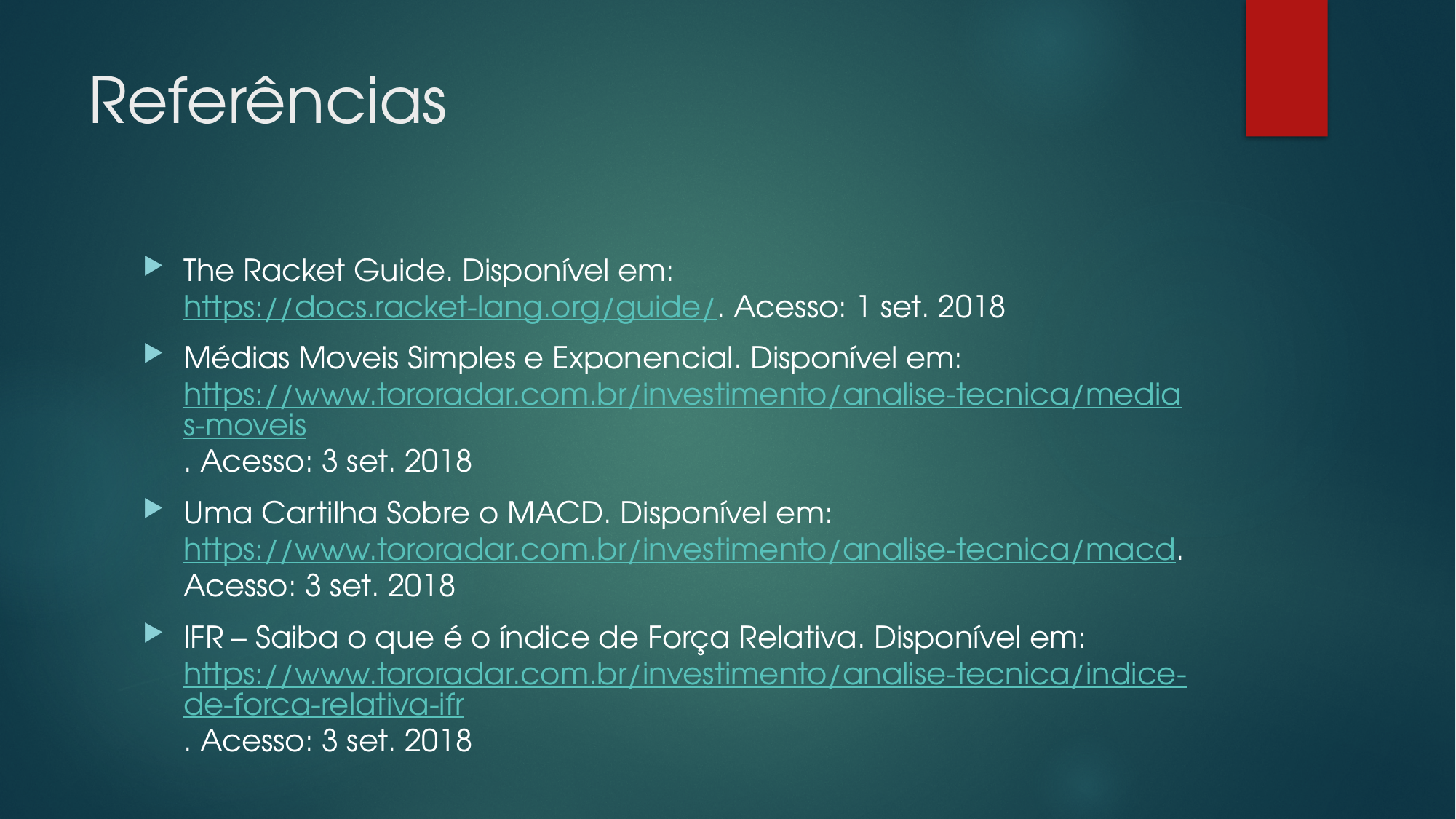

# Referências
The Racket Guide. Disponível em: https://docs.racket-lang.org/guide/. Acesso: 1 set. 2018
Médias Moveis Simples e Exponencial. Disponível em: https://www.tororadar.com.br/investimento/analise-tecnica/medias-moveis. Acesso: 3 set. 2018
Uma Cartilha Sobre o MACD. Disponível em: https://www.tororadar.com.br/investimento/analise-tecnica/macd. Acesso: 3 set. 2018
IFR – Saiba o que é o índice de Força Relativa. Disponível em: https://www.tororadar.com.br/investimento/analise-tecnica/indice-de-forca-relativa-ifr. Acesso: 3 set. 2018